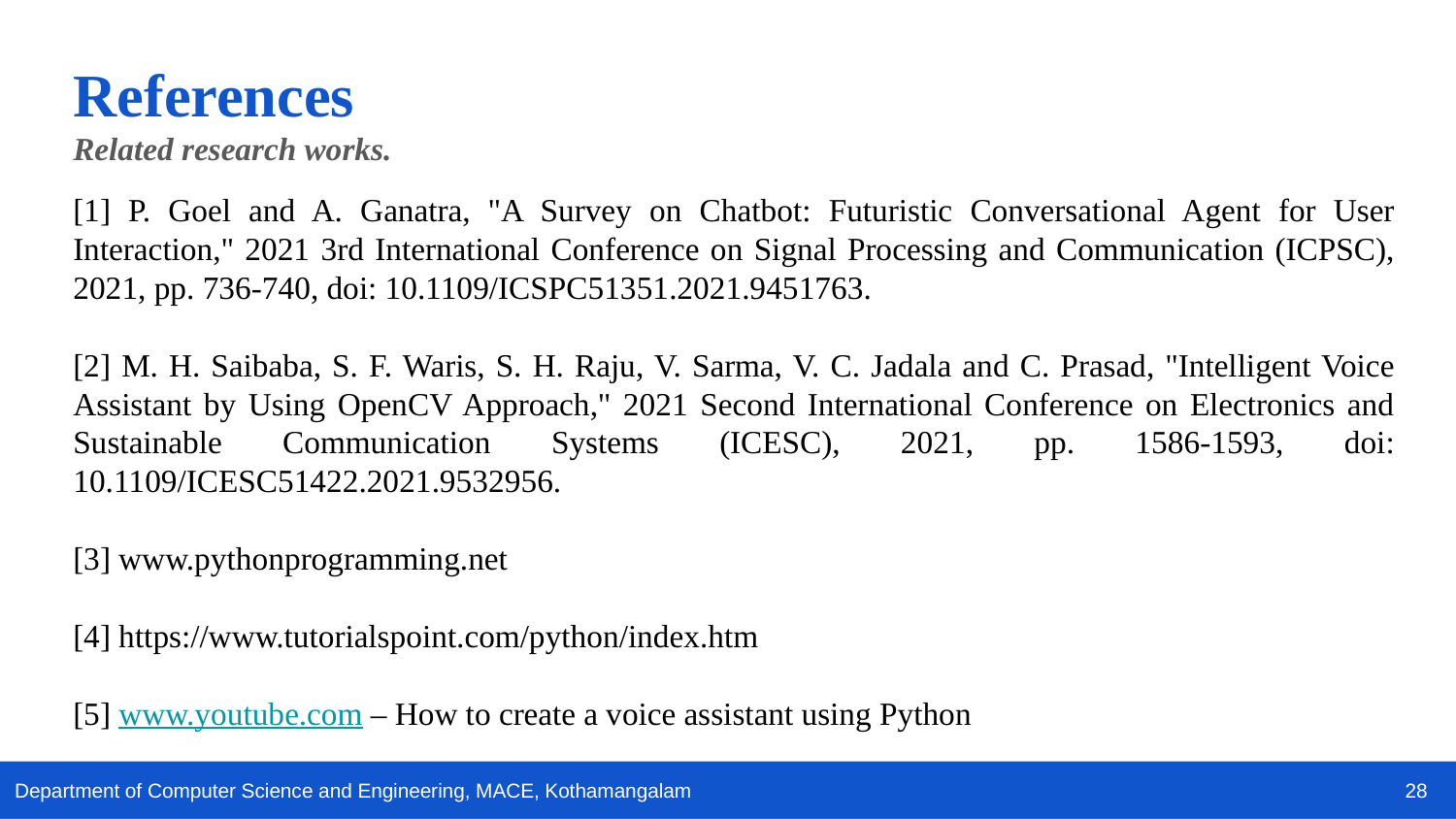

References
Related research works.
[1] P. Goel and A. Ganatra, "A Survey on Chatbot: Futuristic Conversational Agent for User Interaction," 2021 3rd International Conference on Signal Processing and Communication (ICPSC), 2021, pp. 736-740, doi: 10.1109/ICSPC51351.2021.9451763.

[2] M. H. Saibaba, S. F. Waris, S. H. Raju, V. Sarma, V. C. Jadala and C. Prasad, "Intelligent Voice Assistant by Using OpenCV Approach," 2021 Second International Conference on Electronics and Sustainable Communication Systems (ICESC), 2021, pp. 1586-1593, doi: 10.1109/ICESC51422.2021.9532956.

[3] www.pythonprogramming.net

[4] https://www.tutorialspoint.com/python/index.htm

[5] www.youtube.com – How to create a voice assistant using Python
28